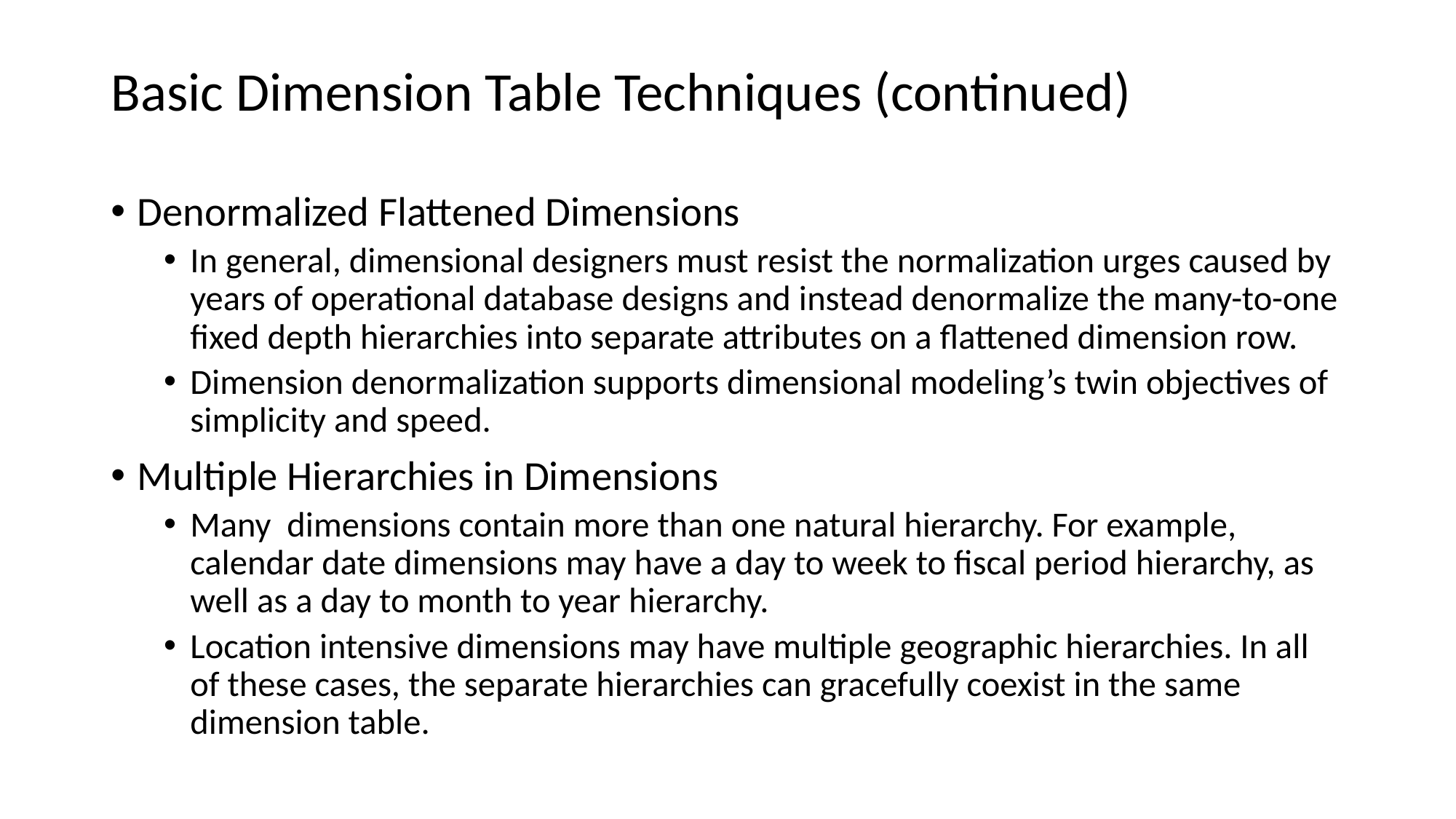

# Basic Dimension Table Techniques (continued)
Denormalized Flattened Dimensions
In general, dimensional designers must resist the normalization urges caused by years of operational database designs and instead denormalize the many-to-one ﬁxed depth hierarchies into separate attributes on a ﬂattened dimension row.
Dimension denormalization supports dimensional modeling’s twin objectives of simplicity and speed.
Multiple Hierarchies in Dimensions
Many  dimensions contain more than one natural hierarchy. For example, calendar date dimensions may have a day to week to ﬁscal period hierarchy, as well as a day to month to year hierarchy.
Location intensive dimensions may have multiple geographic hierarchies. In all of these cases, the separate hierarchies can gracefully coexist in the same dimension table.